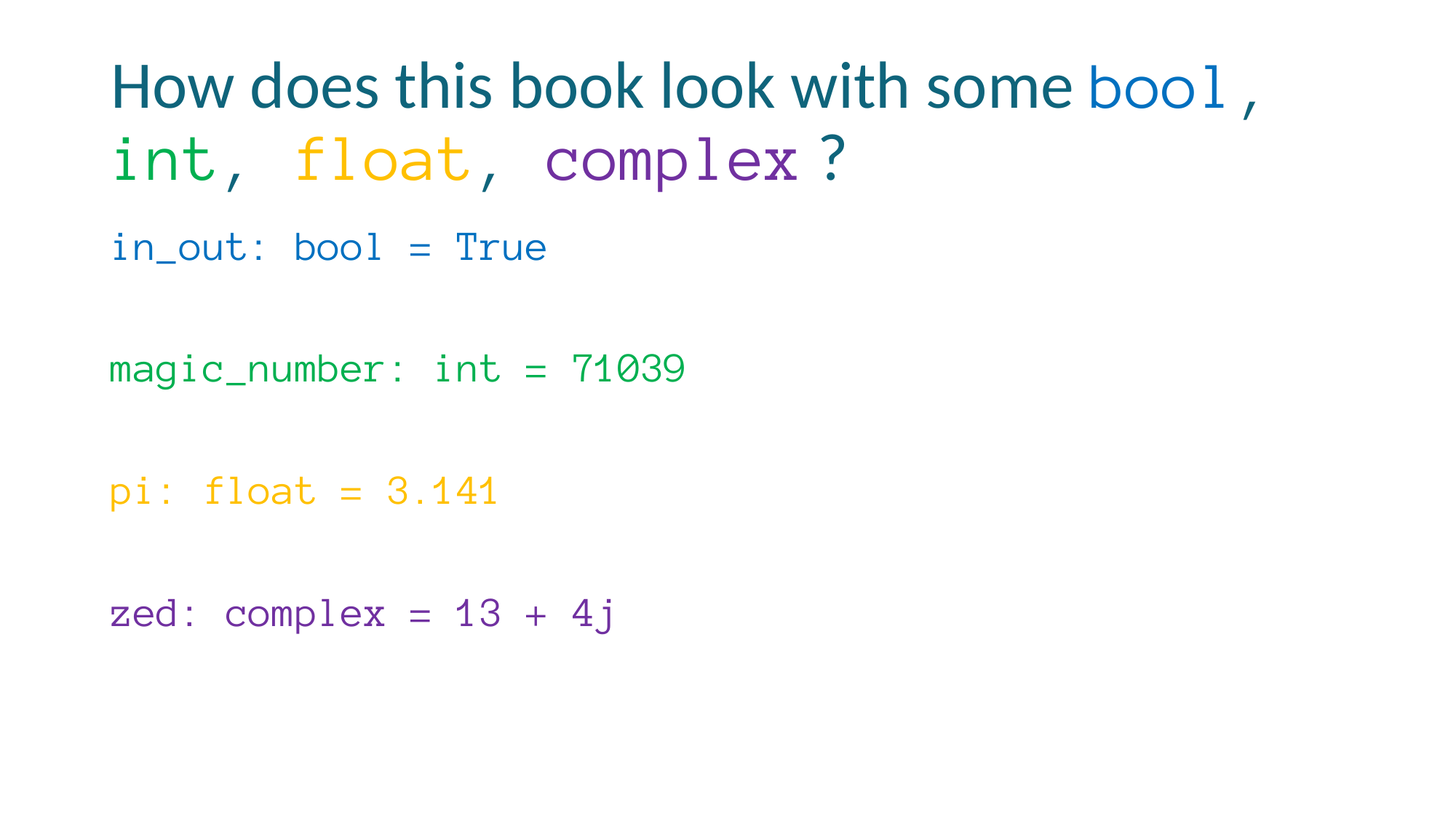

# How does this book look with some bool, int, float, complex ?
in_out: bool = True

magic_number: int = 71039

pi: float = 3.141

zed: complex = 13 + 4j